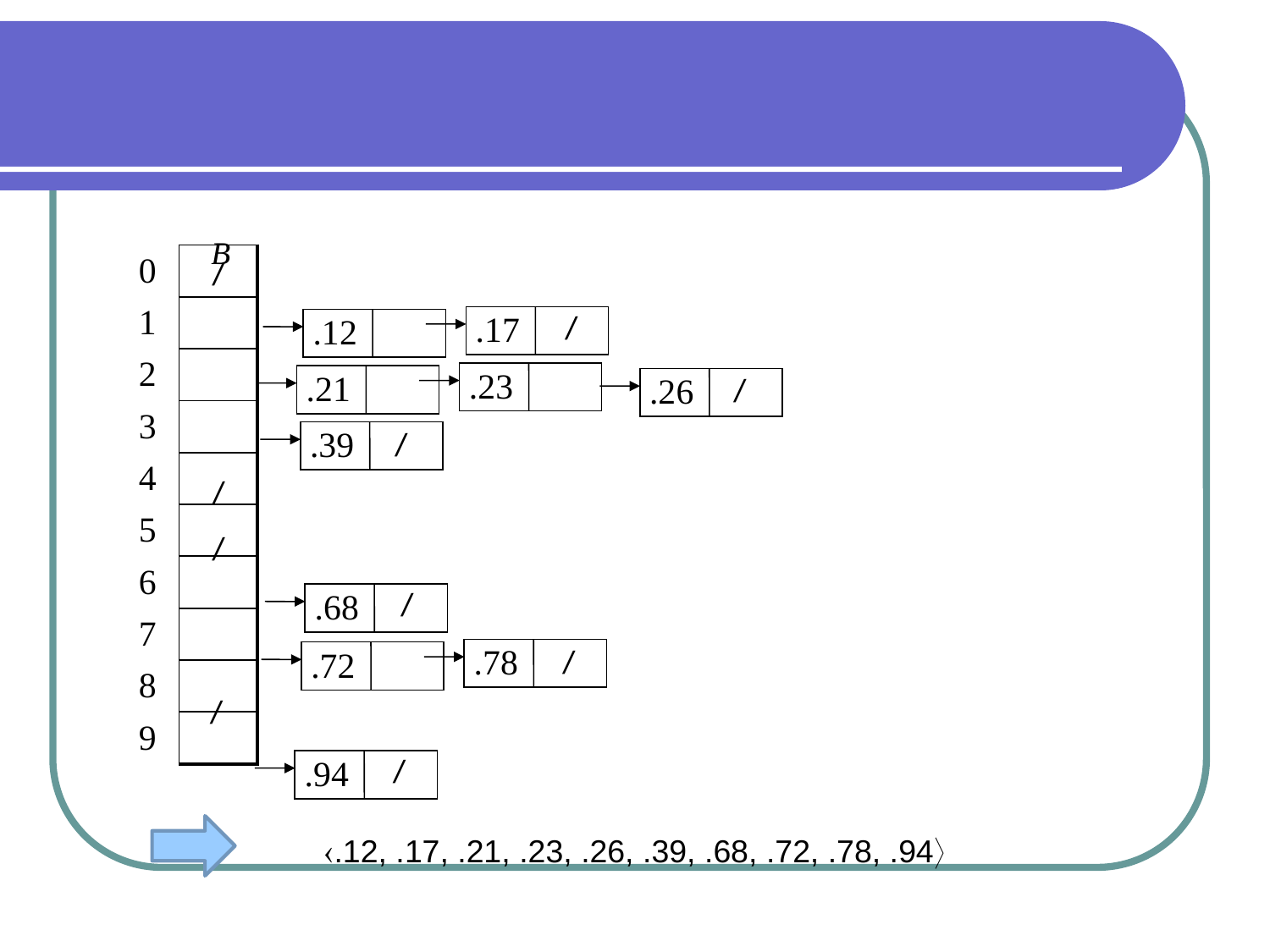

#
|  |  |
| --- | --- |
| 0 |  |
| 1 |  |
| 2 |  |
| 3 |  |
| 4 |  |
| 5 |  |
| 6 |  |
| 7 |  |
| 8 |  |
| 9 |  |

B
/
.17

/
.12

.23

.21

.26

/
.39

/
/
/
.68

/
.78

/
.72

/
.94

/

〈.12, .17, .21, .23, .26, .39, .68, .72, .78, .94〉